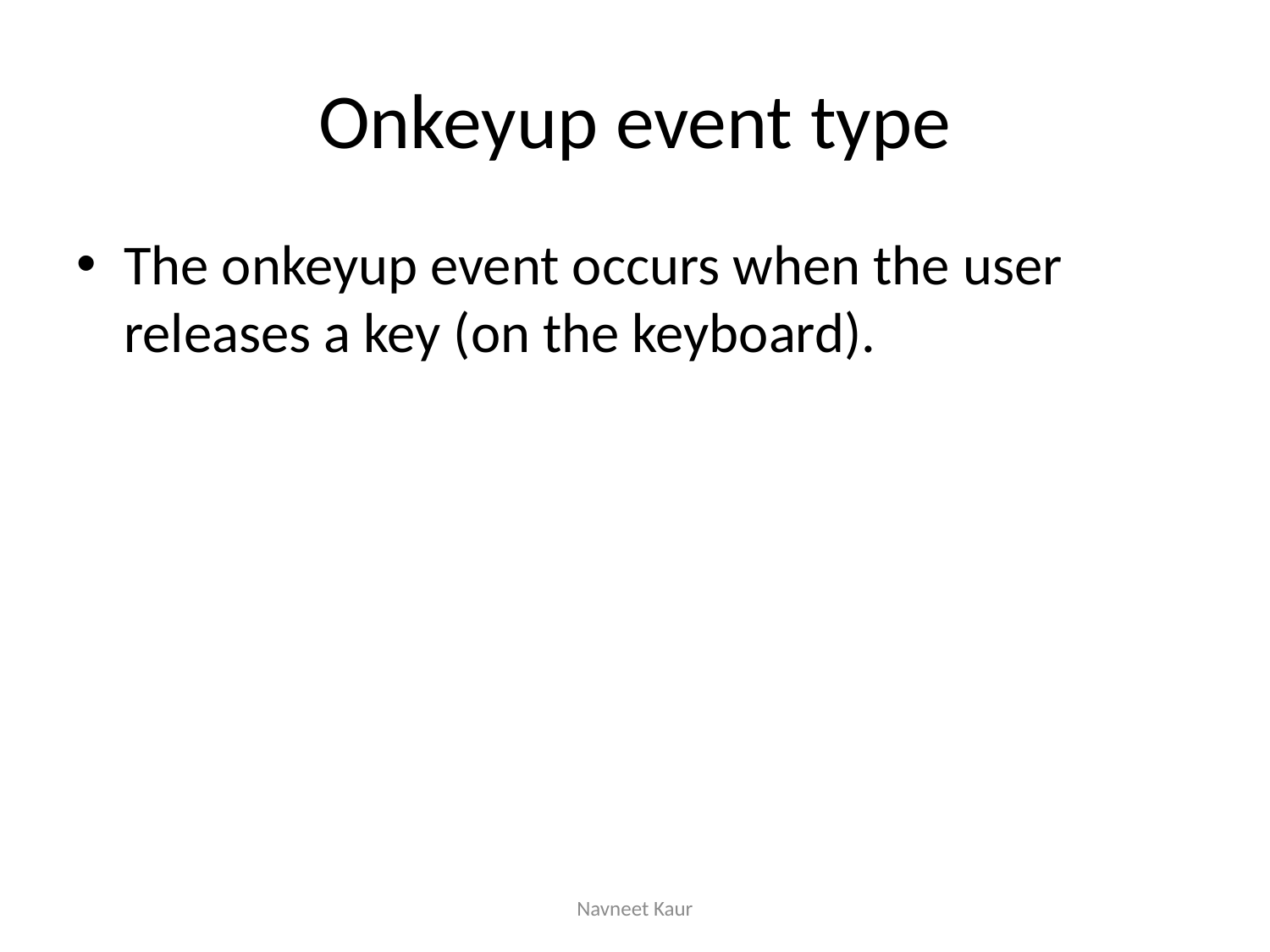

# Onkeyup event type
The onkeyup event occurs when the user releases a key (on the keyboard).
Navneet Kaur